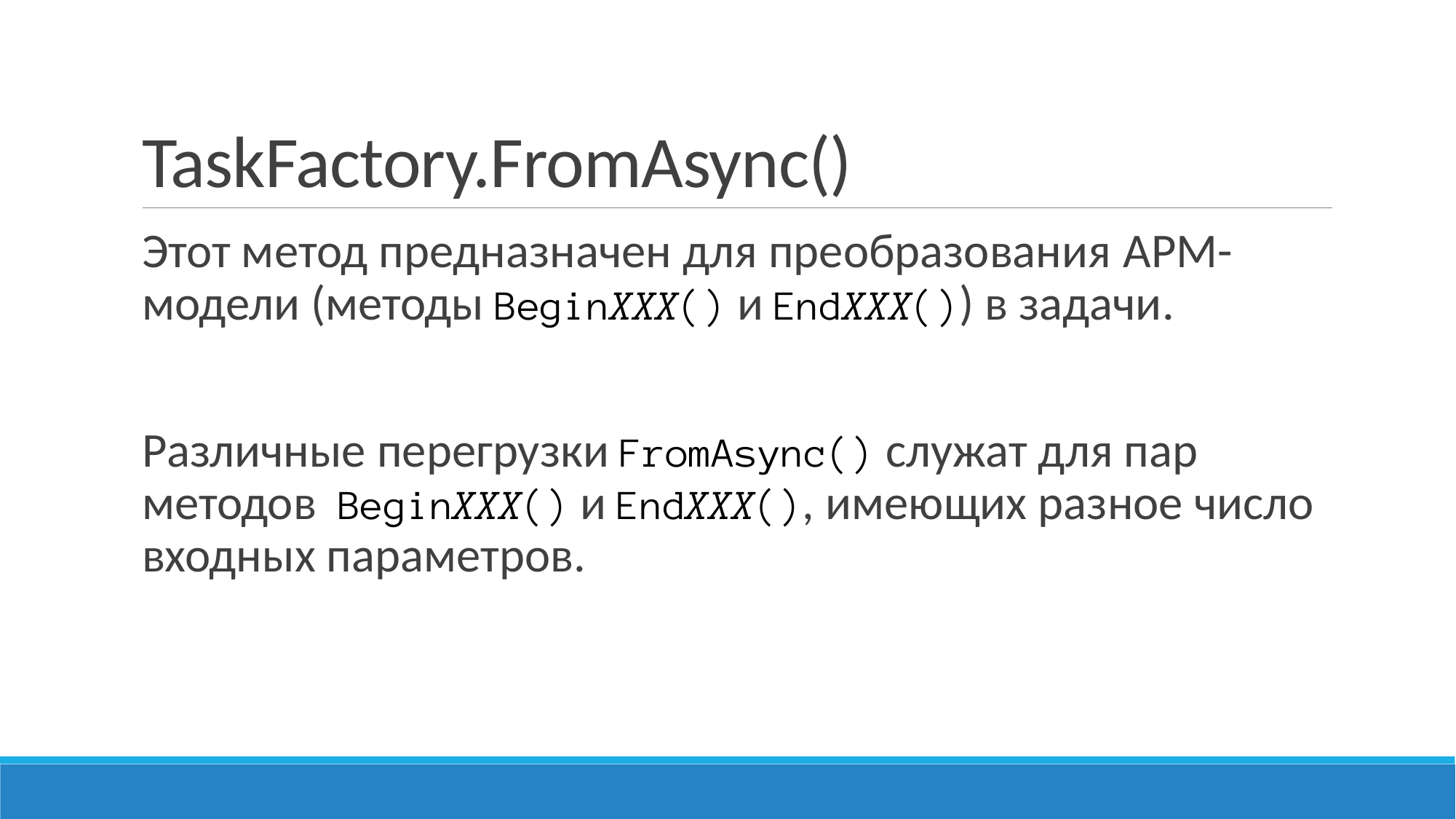

# TaskFactory.FromAsync()
Этот метод предназначен для преобразования APM-модели (методы BeginXXX() и EndXXX()) в задачи.

Различные перегрузки FromAsync() служат для пар методов  BeginXXX() и EndXXX(), имеющих разное число входных параметров.